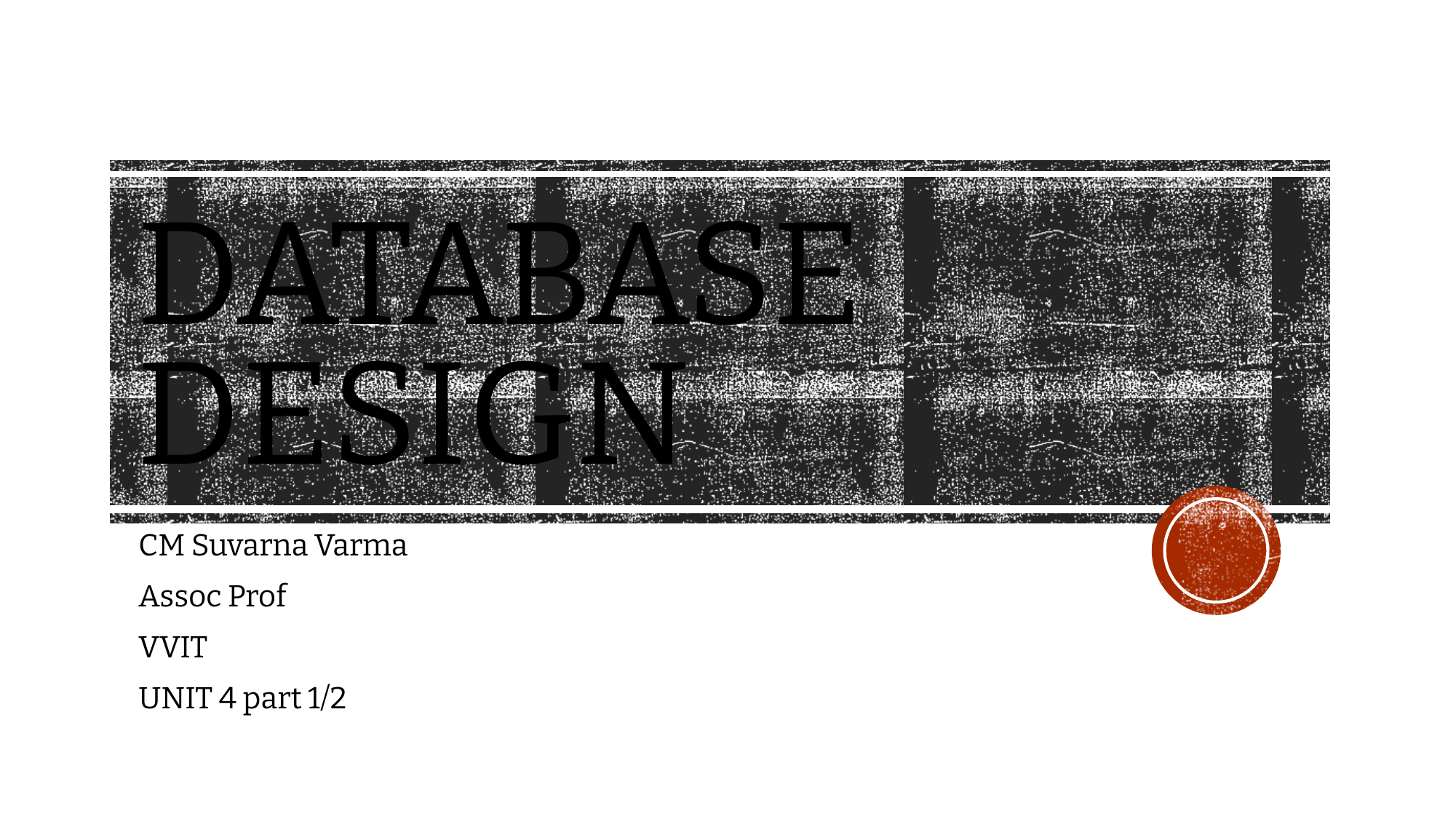

# Database Design
CM Suvarna Varma
Assoc Prof
VVIT
UNIT 4 part 1/2